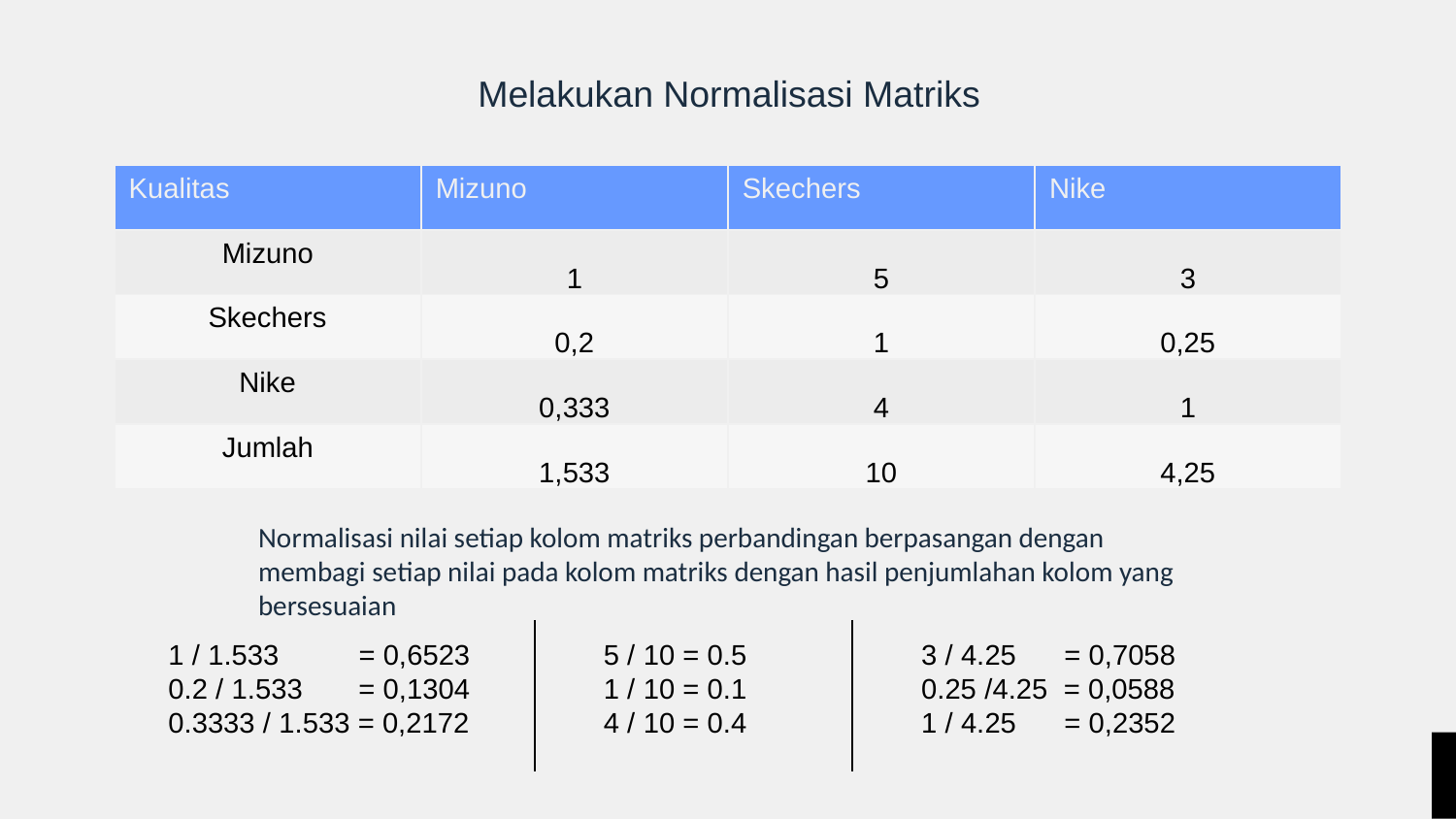

# Melakukan Normalisasi Matriks
| Kualitas | Mizuno | Skechers | Nike |
| --- | --- | --- | --- |
| Mizuno | 1 | 5 | 3 |
| Skechers | 0,2 | 1 | 0,25 |
| Nike | 0,333 | 4 | 1 |
| Jumlah | 1,533 | 10 | 4,25 |
Normalisasi nilai setiap kolom matriks perbandingan berpasangan dengan
membagi setiap nilai pada kolom matriks dengan hasil penjumlahan kolom yang
bersesuaian
1 / 1.533          = 0,6523
0.2 / 1.533       = 0,1304
0.3333 / 1.533 = 0,2172
5 / 10 = 0.5
1 / 10 = 0.1
4 / 10 = 0.4
3 / 4.25      = 0,7058
0.25 /4.25  = 0,0588
1 / 4.25      = 0,2352